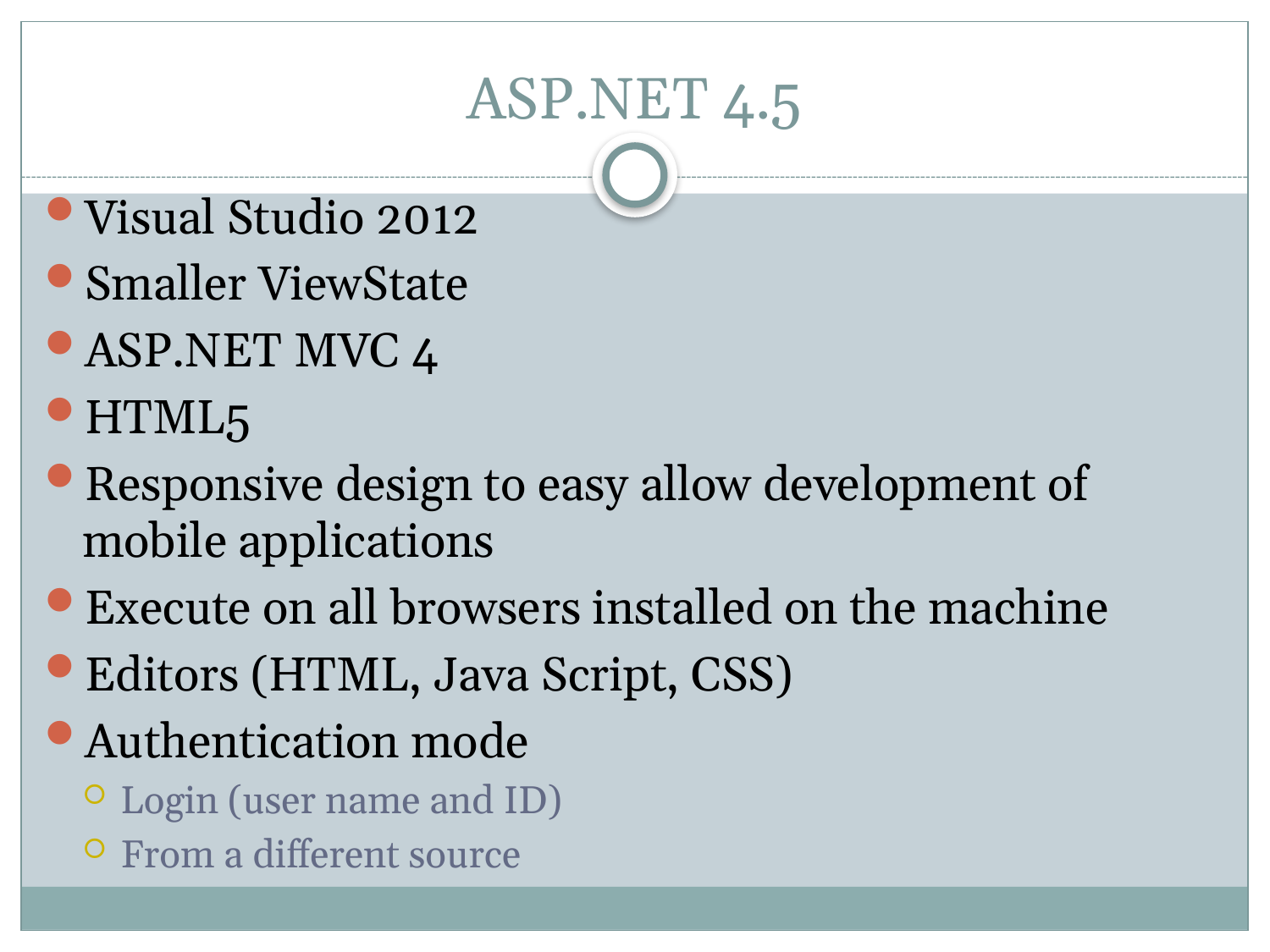

# ASP.NET 4.5
Visual Studio 2012
Smaller ViewState
ASP.NET MVC 4
HTML5
Responsive design to easy allow development of mobile applications
Execute on all browsers installed on the machine
Editors (HTML, Java Script, CSS)
Authentication mode
Login (user name and ID)
From a different source